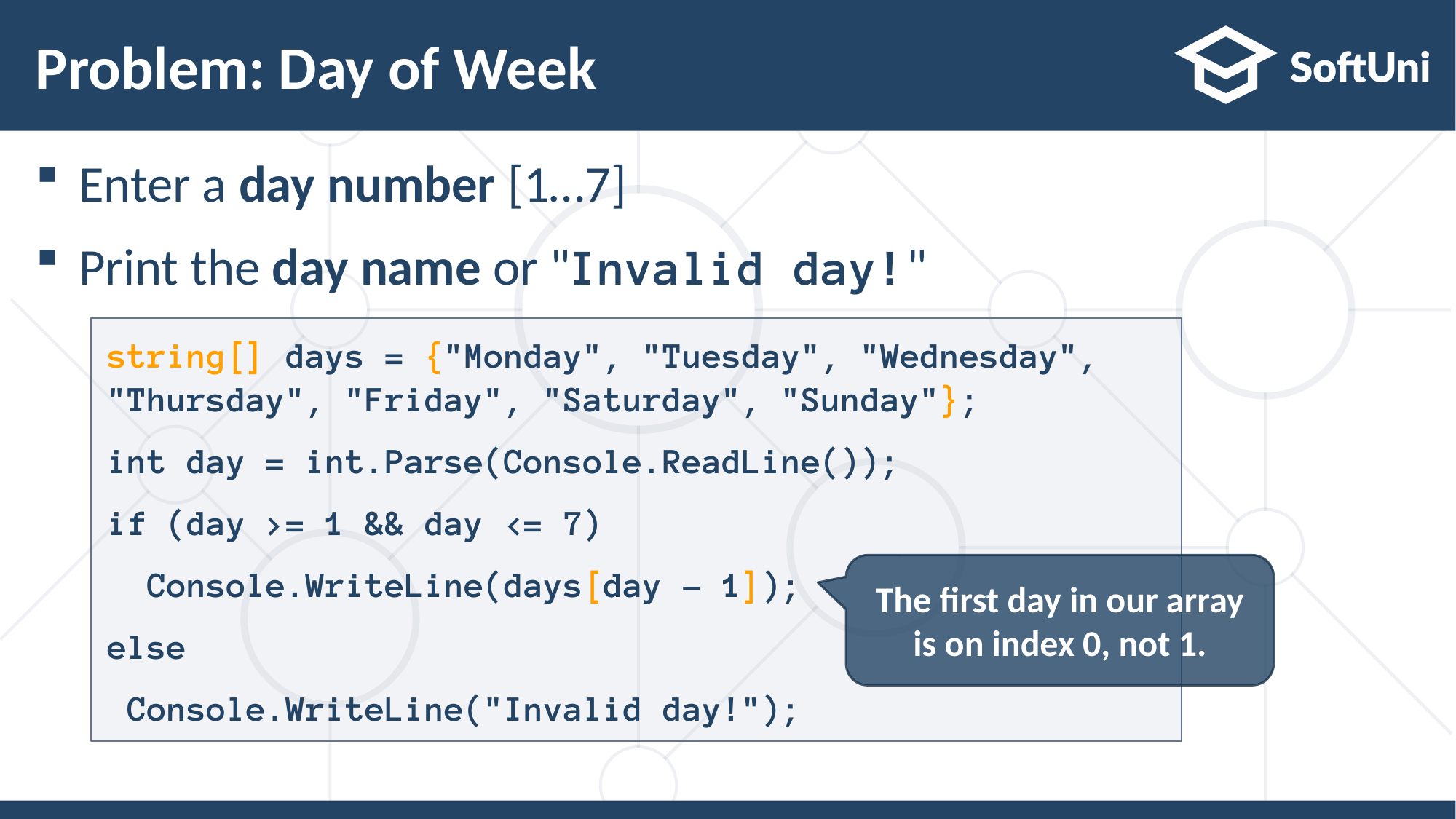

8
# Problem: Day of Week
Enter a day number [1…7]
Print the day name or "Invalid day!"
string[] days = {"Monday", "Tuesday", "Wednesday", "Thursday", "Friday", "Saturday", "Sunday"};
int day = int.Parse(Console.ReadLine());
if (day >= 1 && day <= 7)
  Console.WriteLine(days[day - 1]);
else
 Console.WriteLine("Invalid day!");
The first day in our array is on index 0, not 1.